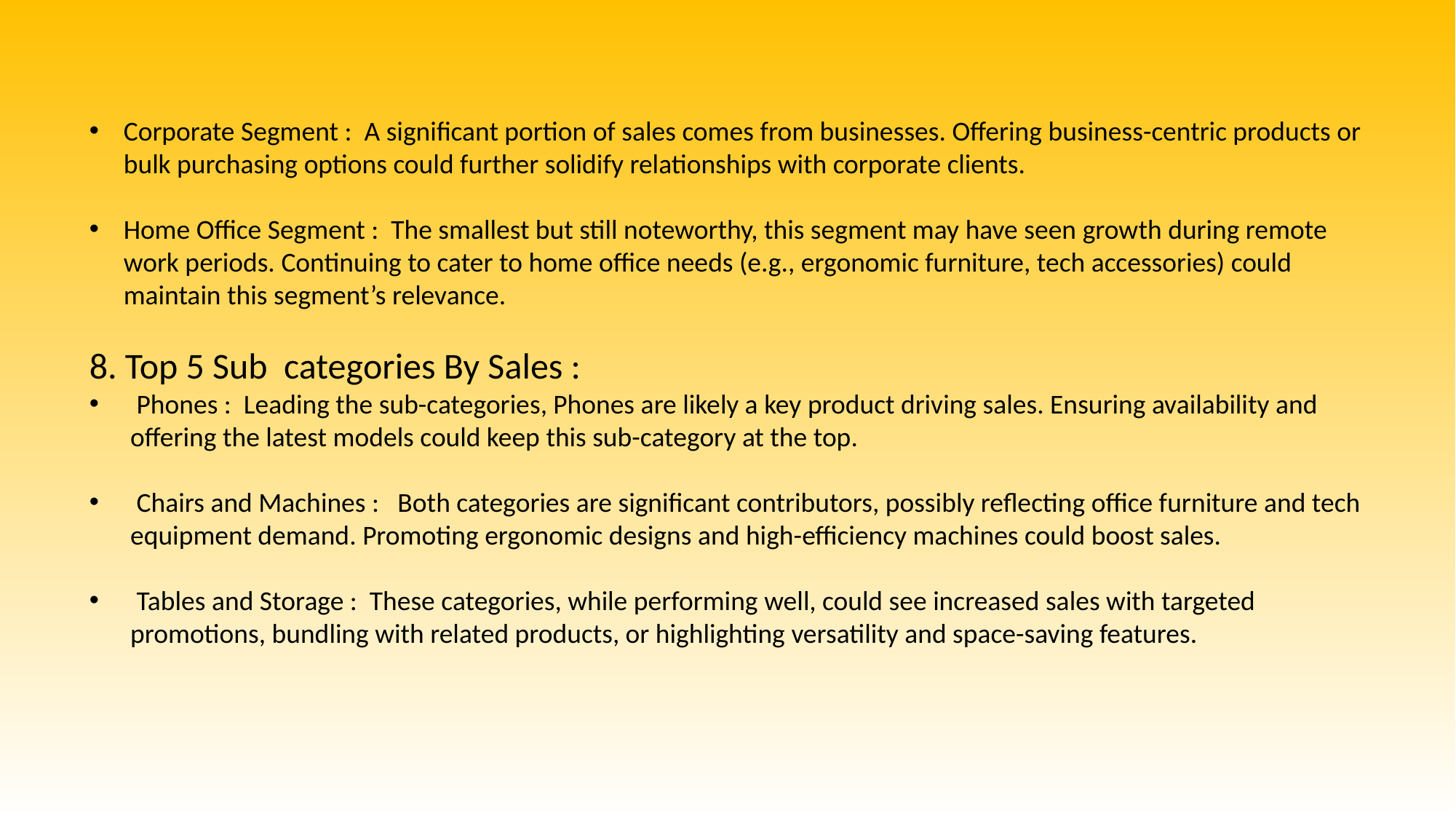

Corporate Segment :  A significant portion of sales comes from businesses. Offering business-centric products or bulk purchasing options could further solidify relationships with corporate clients.

Home Office Segment :  The smallest but still noteworthy, this segment may have seen growth during remote work periods. Continuing to cater to home office needs (e.g., ergonomic furniture, tech accessories) could maintain this segment’s relevance.

8. Top 5 Sub  categories By Sales :
 Phones :  Leading the sub-categories, Phones are likely a key product driving sales. Ensuring availability and offering the latest models could keep this sub-category at the top.

 Chairs and Machines :   Both categories are significant contributors, possibly reflecting office furniture and tech equipment demand. Promoting ergonomic designs and high-efficiency machines could boost sales.

 Tables and Storage :  These categories, while performing well, could see increased sales with targeted promotions, bundling with related products, or highlighting versatility and space-saving features.